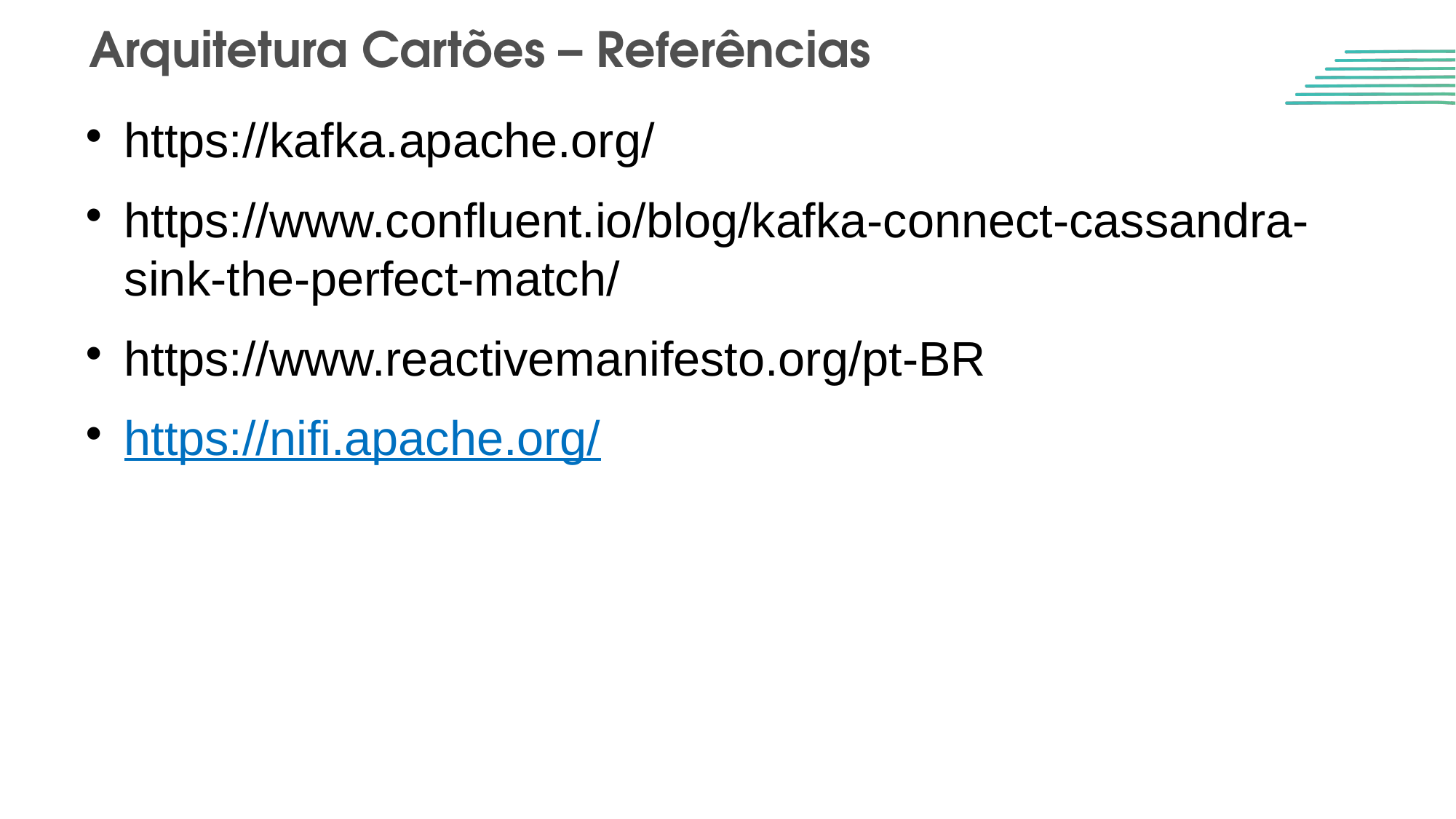

Arquitetura Cartões – Referências

https://kafka.apache.org/
https://www.confluent.io/blog/kafka-connect-cassandra-sink-the-perfect-match/
https://www.reactivemanifesto.org/pt-BR
https://nifi.apache.org/